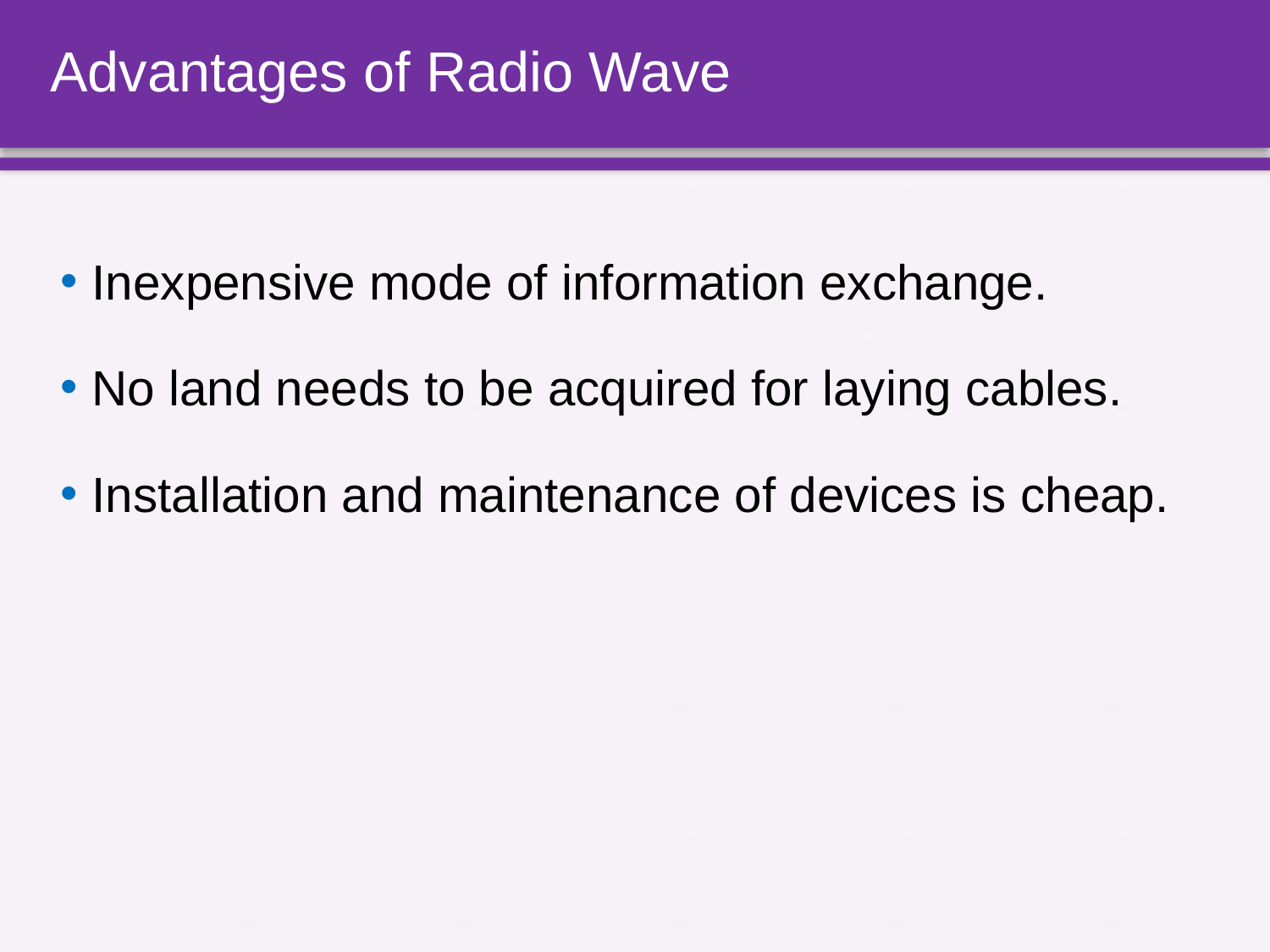

# Advantages of Radio Wave
Inexpensive mode of information exchange.
No land needs to be acquired for laying cables.
Installation and maintenance of devices is cheap.